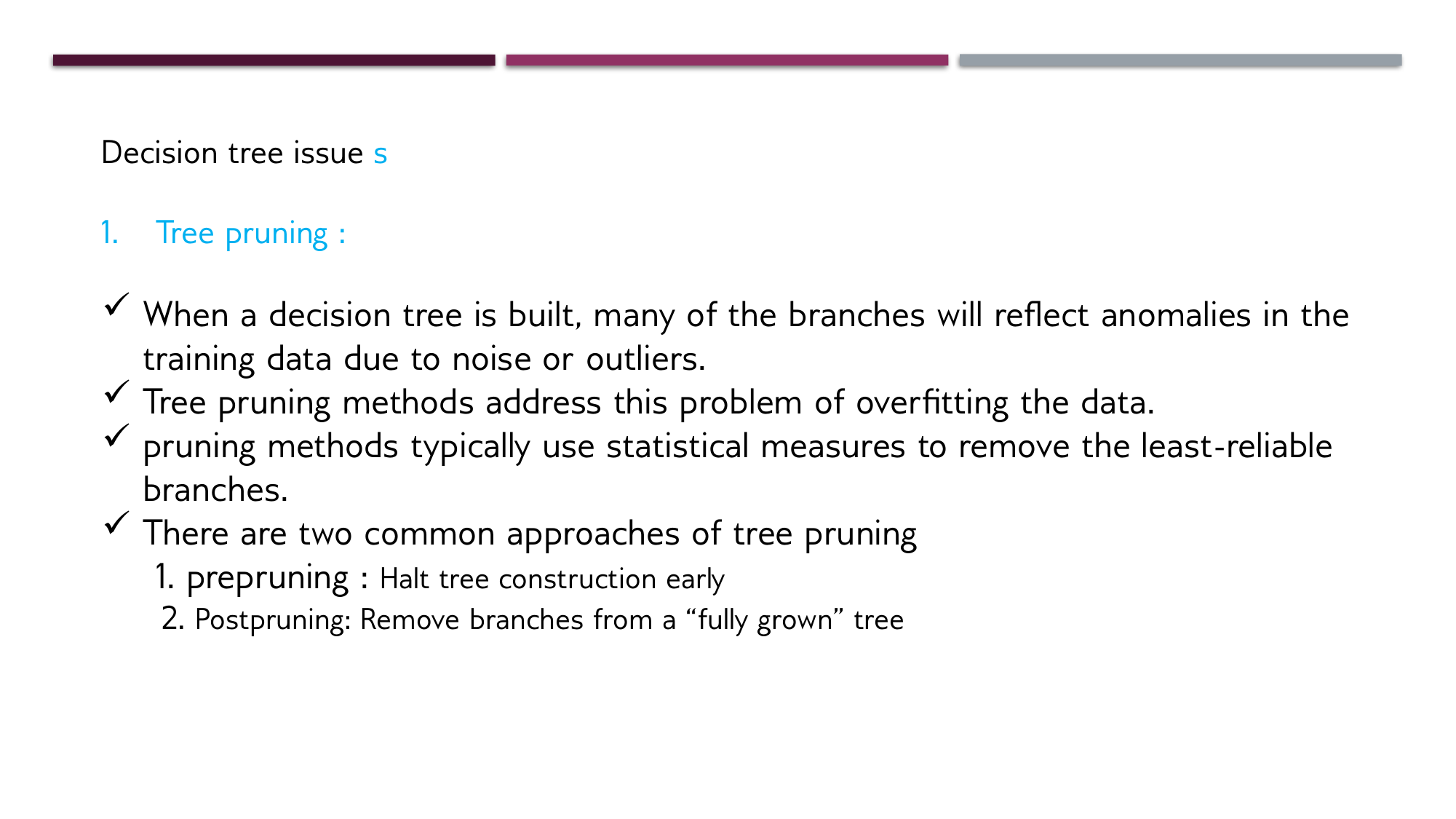

Decision tree issue s

Tree pruning :

When a decision tree is built, many of the branches will reflect anomalies in the training data due to noise or outliers.
Tree pruning methods address this problem of overfitting the data.
pruning methods typically use statistical measures to remove the least-reliable branches.
There are two common approaches of tree pruning
     1. prepruning : Halt tree construction early
      2. Postpruning: Remove branches from a “fully grown” tree